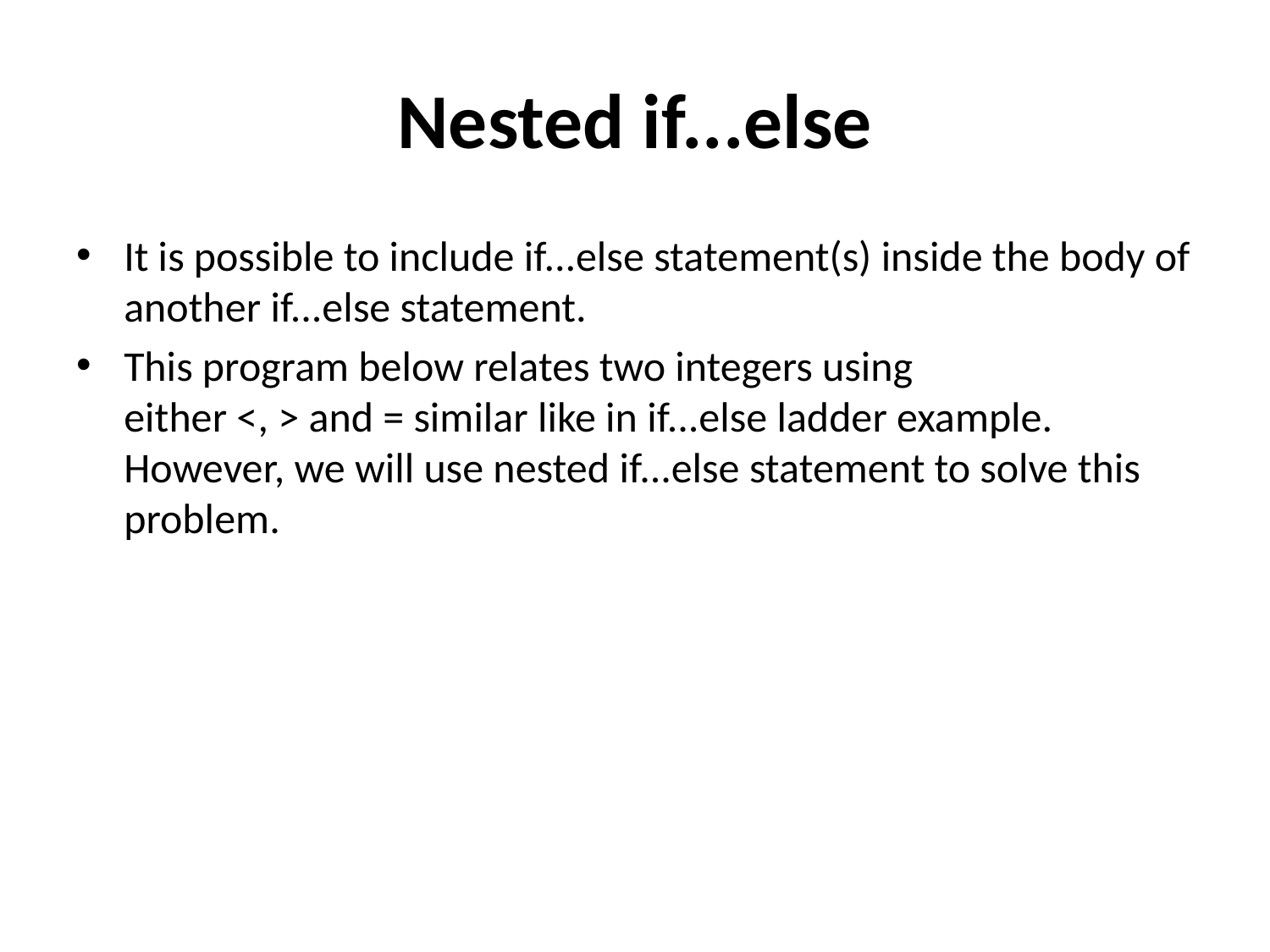

# Nested if...else
It is possible to include if...else statement(s) inside the body of another if...else statement.
This program below relates two integers using either <, > and = similar like in if...else ladder example. However, we will use nested if...else statement to solve this problem.